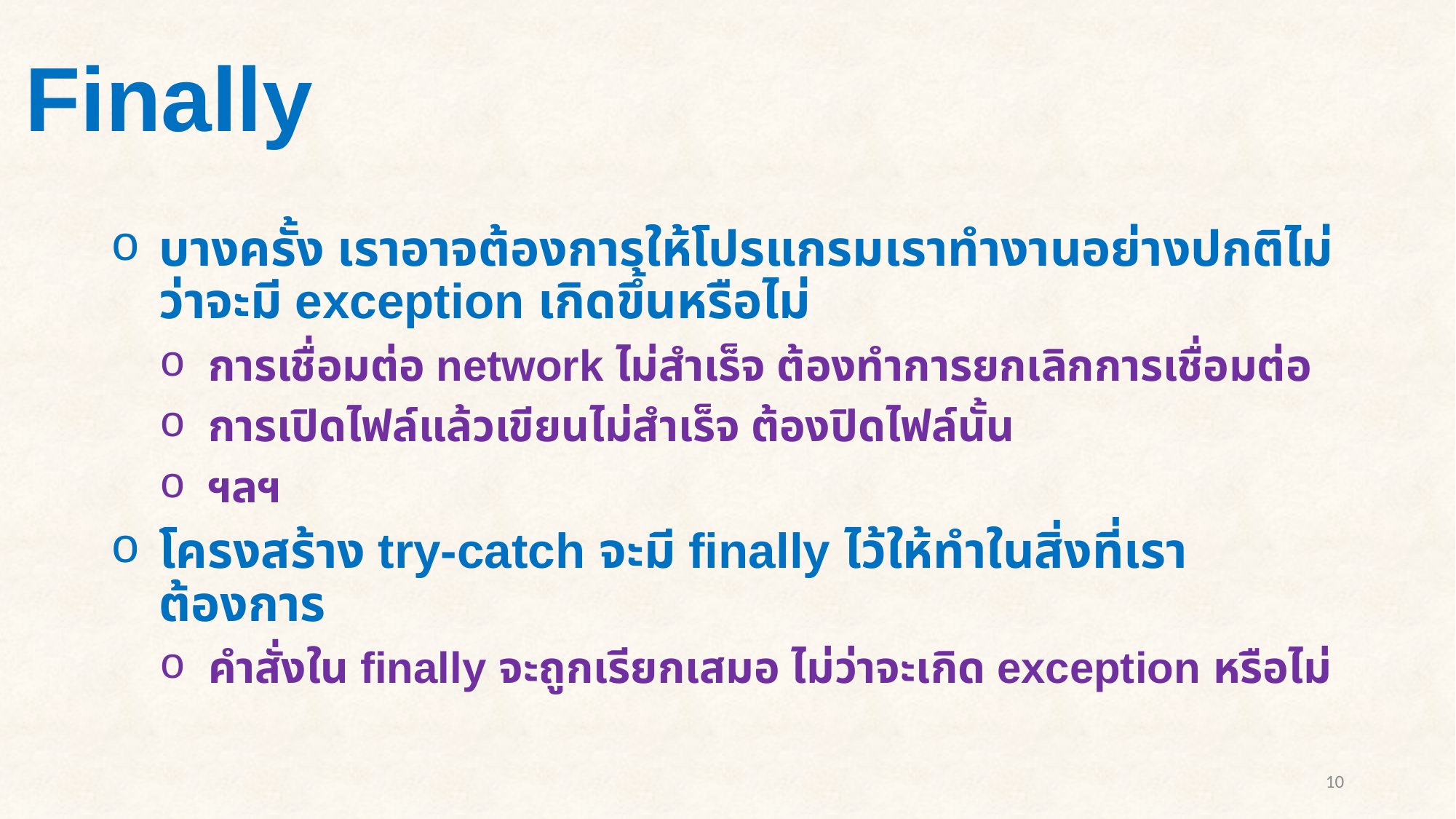

# Finally
บางครั้ง เราอาจต้องการให้โปรแกรมเราทำงานอย่างปกติไม่ว่าจะมี exception เกิดขึ้นหรือไม่
การเชื่อมต่อ network ไม่สำเร็จ ต้องทำการยกเลิกการเชื่อมต่อ
การเปิดไฟล์แล้วเขียนไม่สำเร็จ ต้องปิดไฟล์นั้น
ฯลฯ
โครงสร้าง try-catch จะมี finally ไว้ให้ทำในสิ่งที่เราต้องการ
คำสั่งใน finally จะถูกเรียกเสมอ ไม่ว่าจะเกิด exception หรือไม่
10